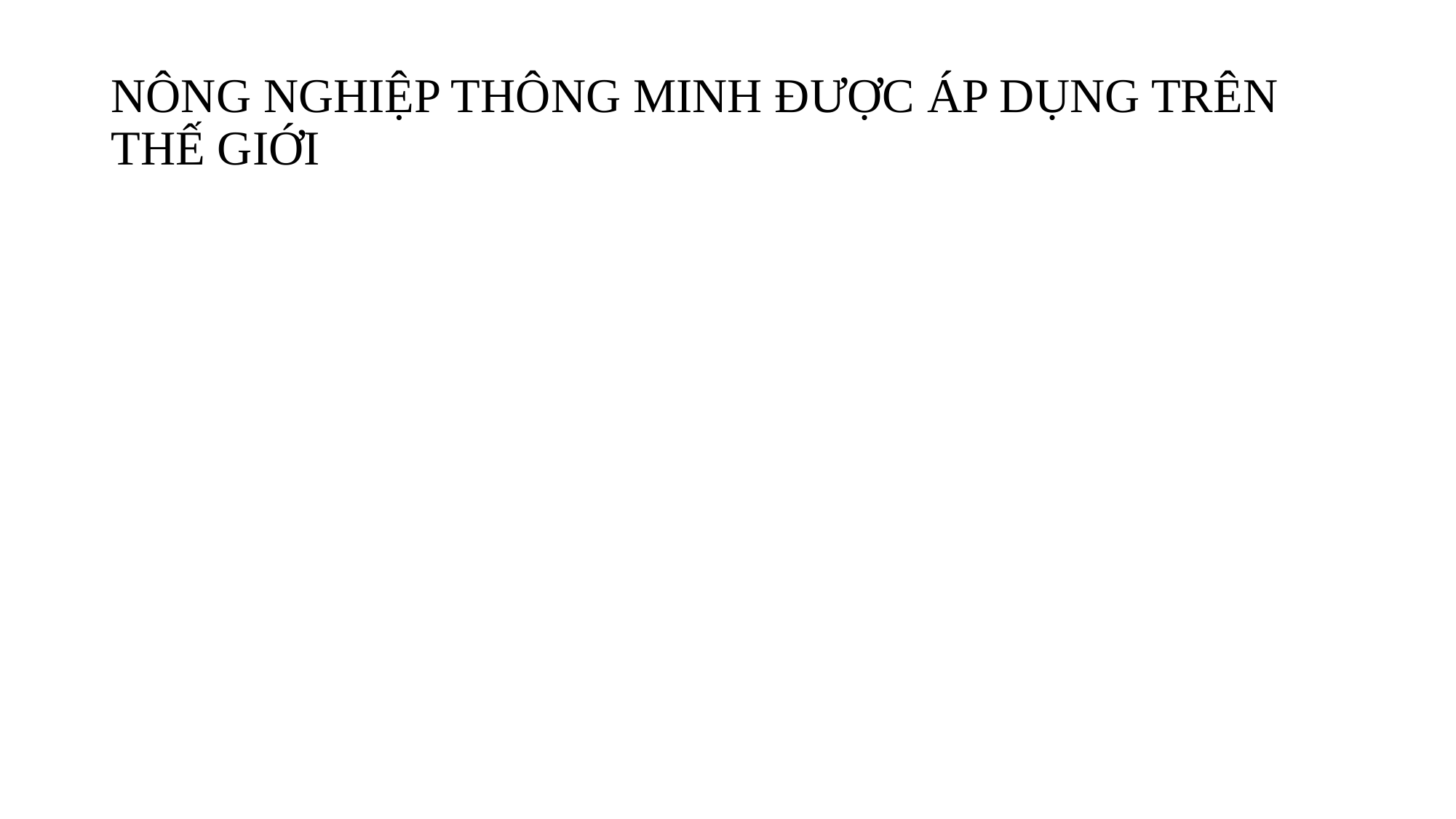

# NÔNG NGHIỆP THÔNG MINH ĐƯỢC ÁP DỤNG TRÊN THẾ GIỚI